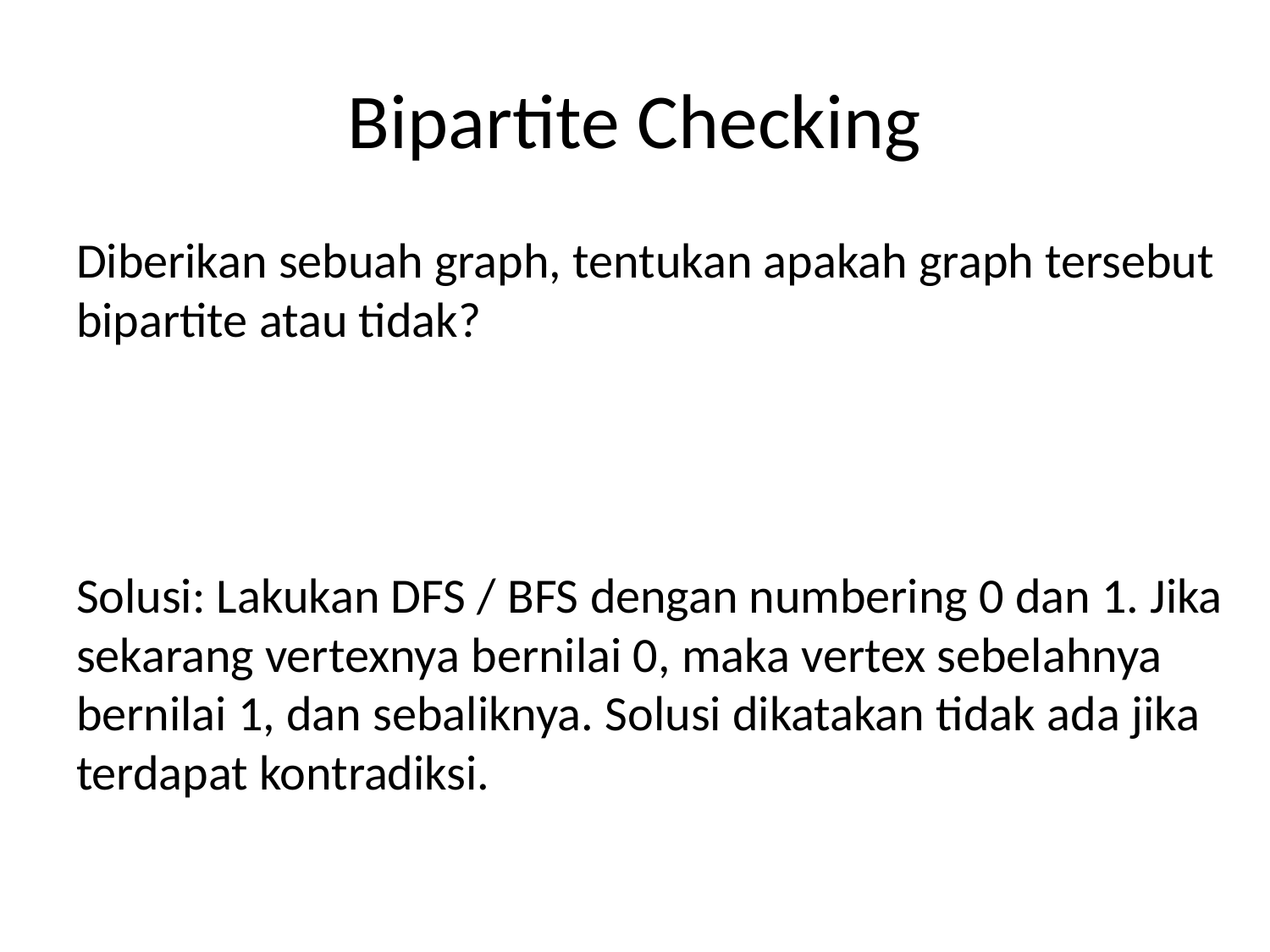

# Bipartite Checking
Diberikan sebuah graph, tentukan apakah graph tersebut bipartite atau tidak?

Solusi: Lakukan DFS / BFS dengan numbering 0 dan 1. Jika sekarang vertexnya bernilai 0, maka vertex sebelahnya bernilai 1, dan sebaliknya. Solusi dikatakan tidak ada jika terdapat kontradiksi.